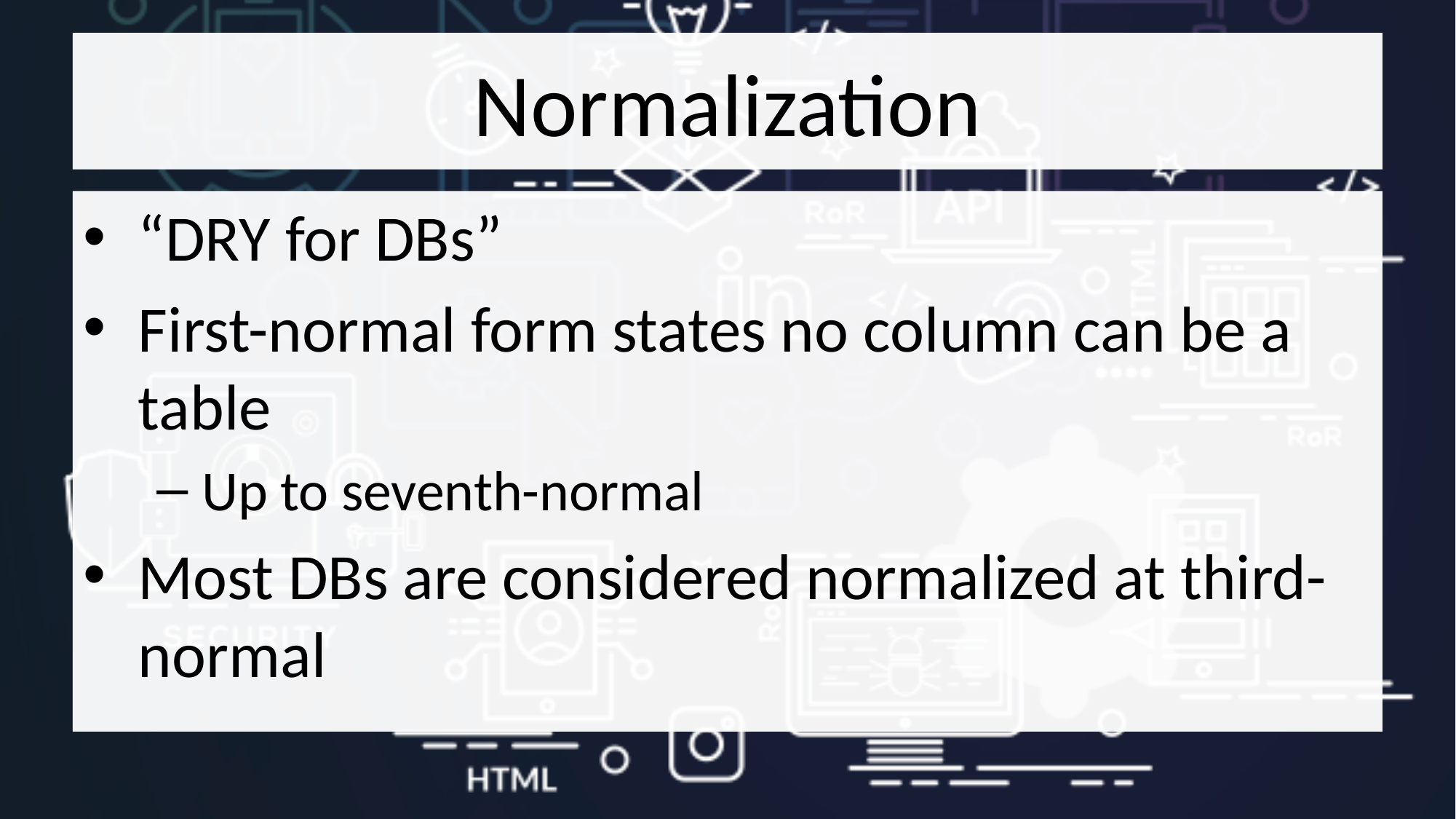

# Normalization
“DRY for DBs”
First-normal form states no column can be a table
Up to seventh-normal
Most DBs are considered normalized at third-normal